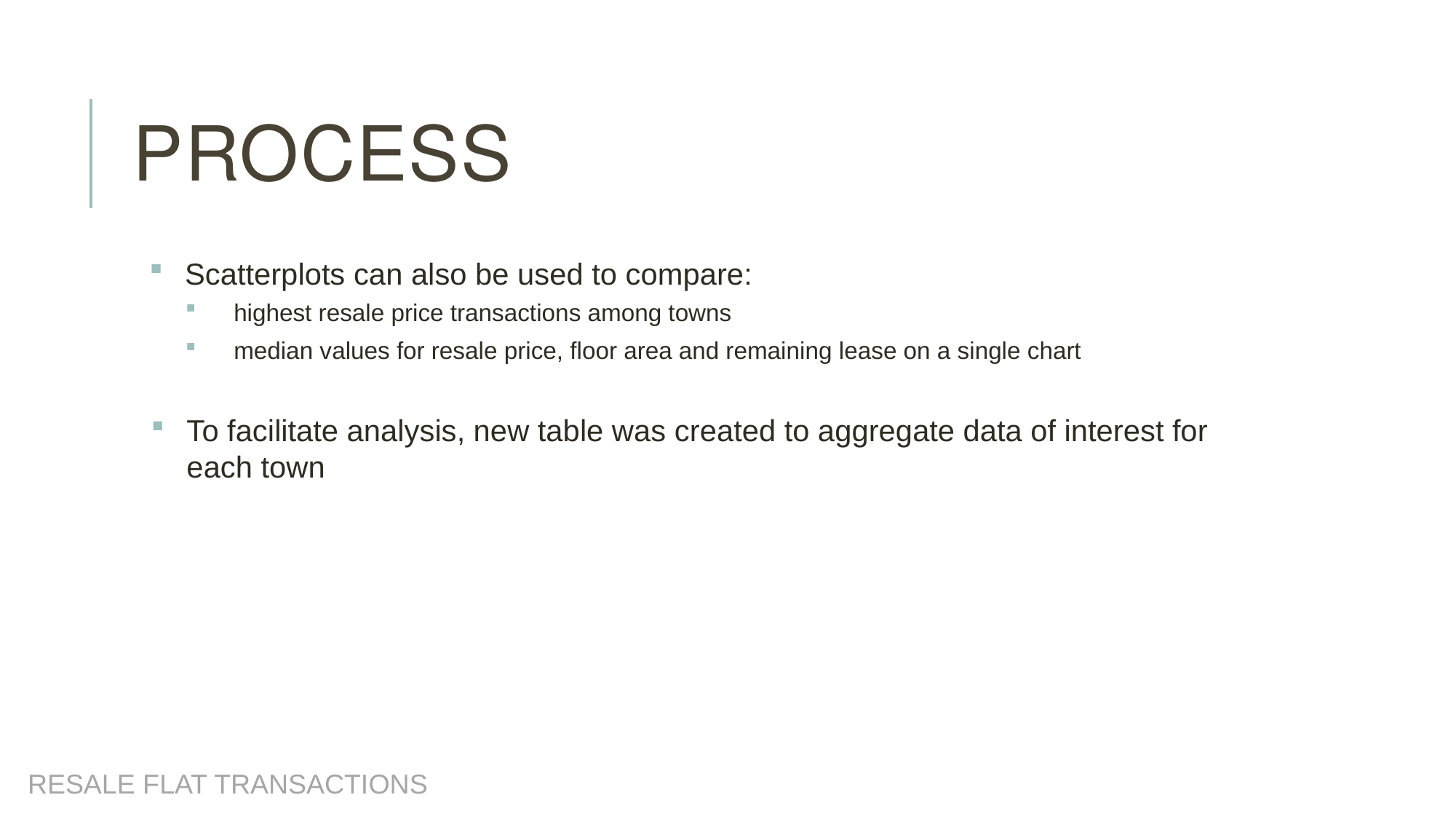

# PROCESS
Scatterplots can also be used to compare:
highest resale price transactions among towns
median values for resale price, floor area and remaining lease on a single chart

To facilitate analysis, new table was created to aggregate data of interest for each town
resale FLAT TRANSACTIONS